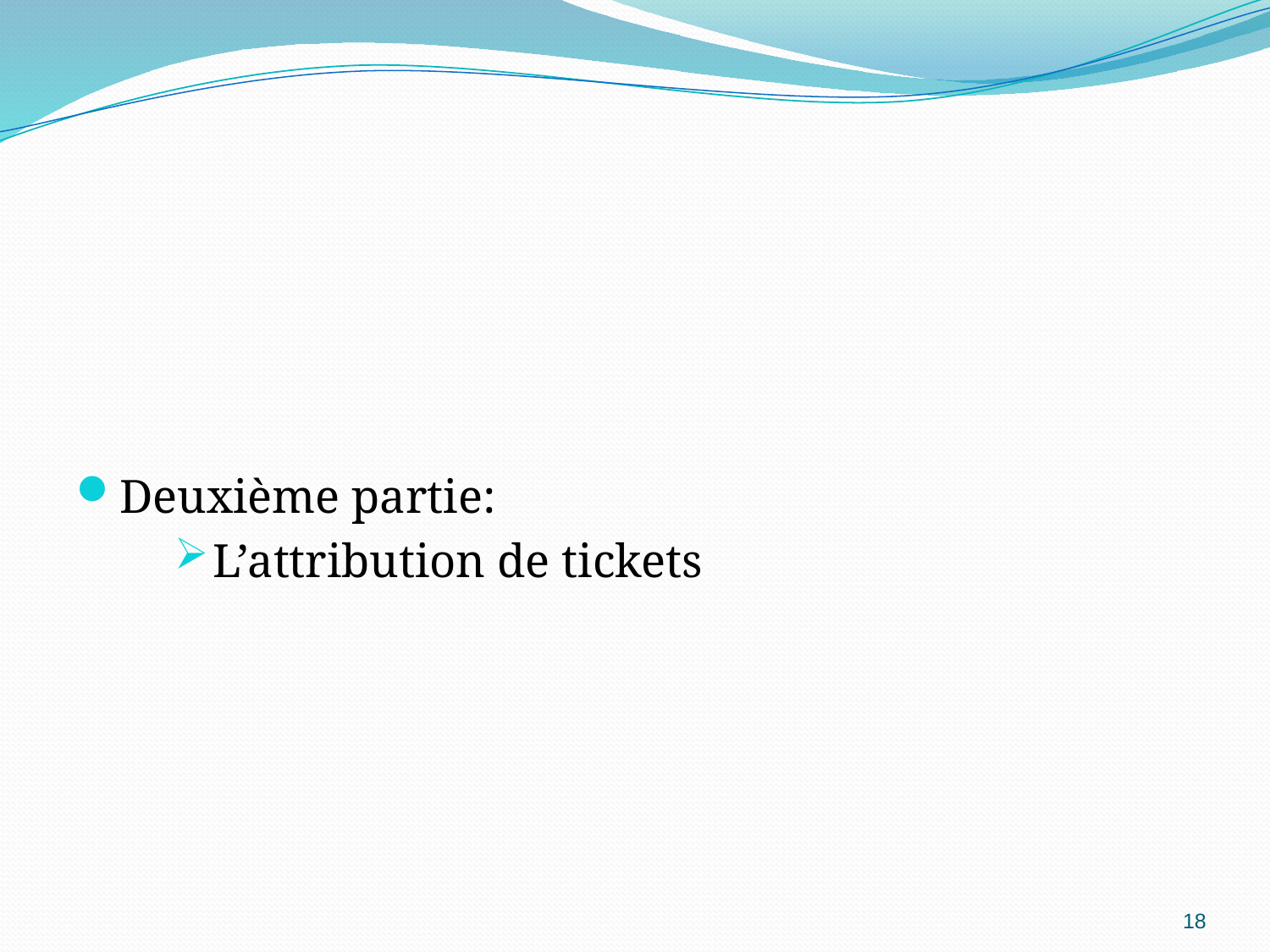

#

Deuxième partie:
L’attribution de tickets
18